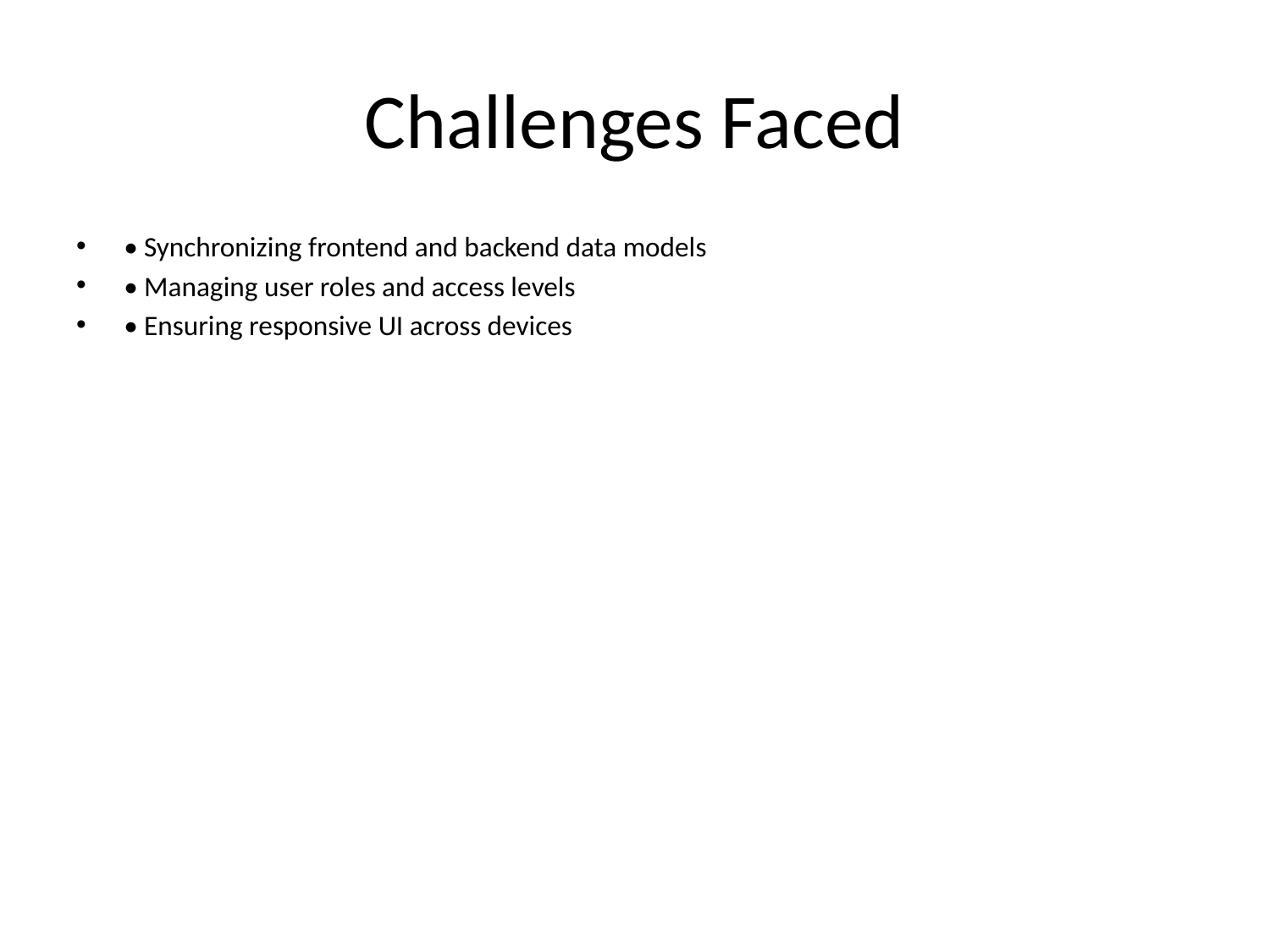

# Challenges Faced
• Synchronizing frontend and backend data models
• Managing user roles and access levels
• Ensuring responsive UI across devices